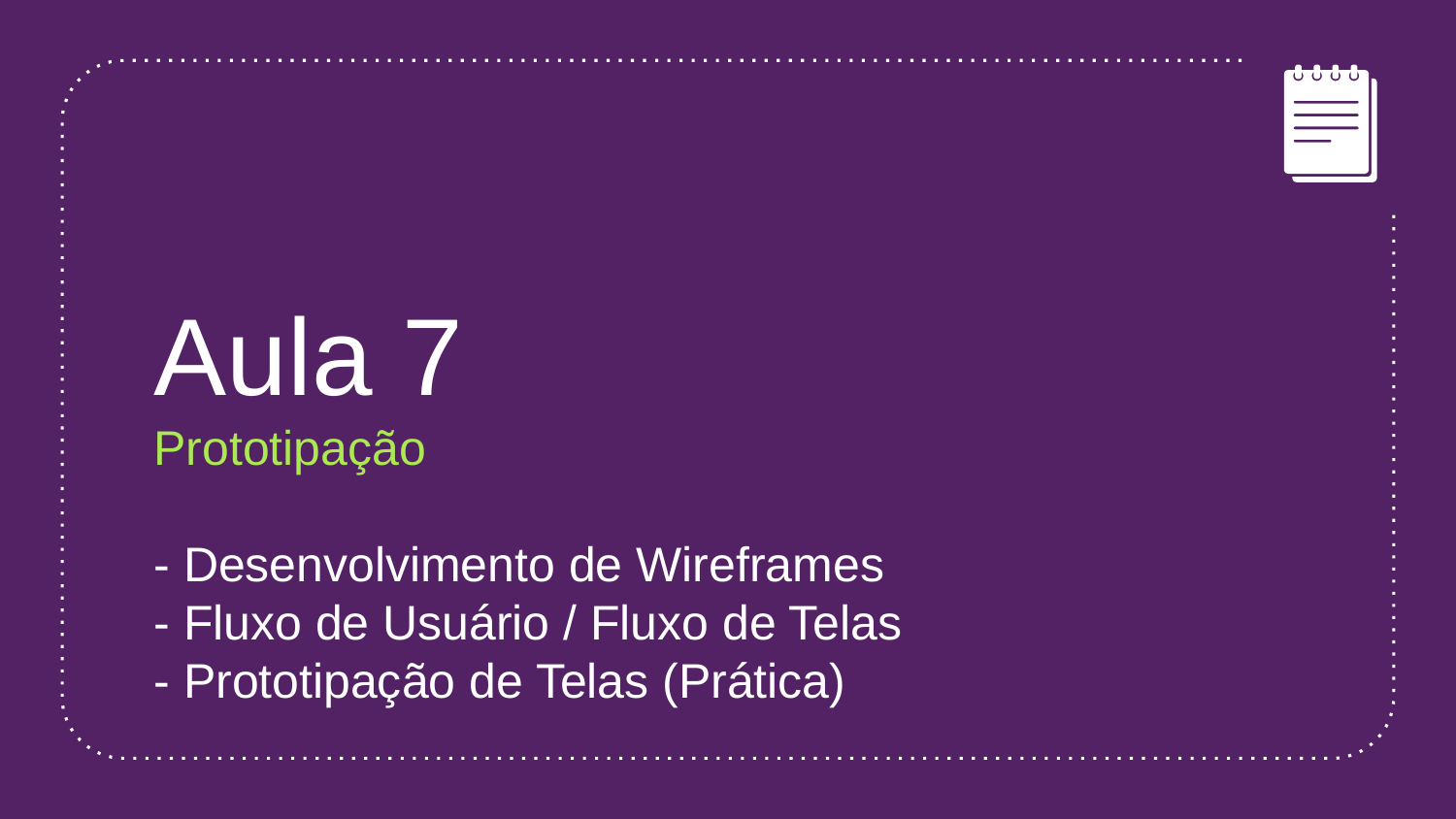

Aula 7
Prototipação

- Desenvolvimento de Wireframes
- Fluxo de Usuário / Fluxo de Telas
- Prototipação de Telas (Prática)